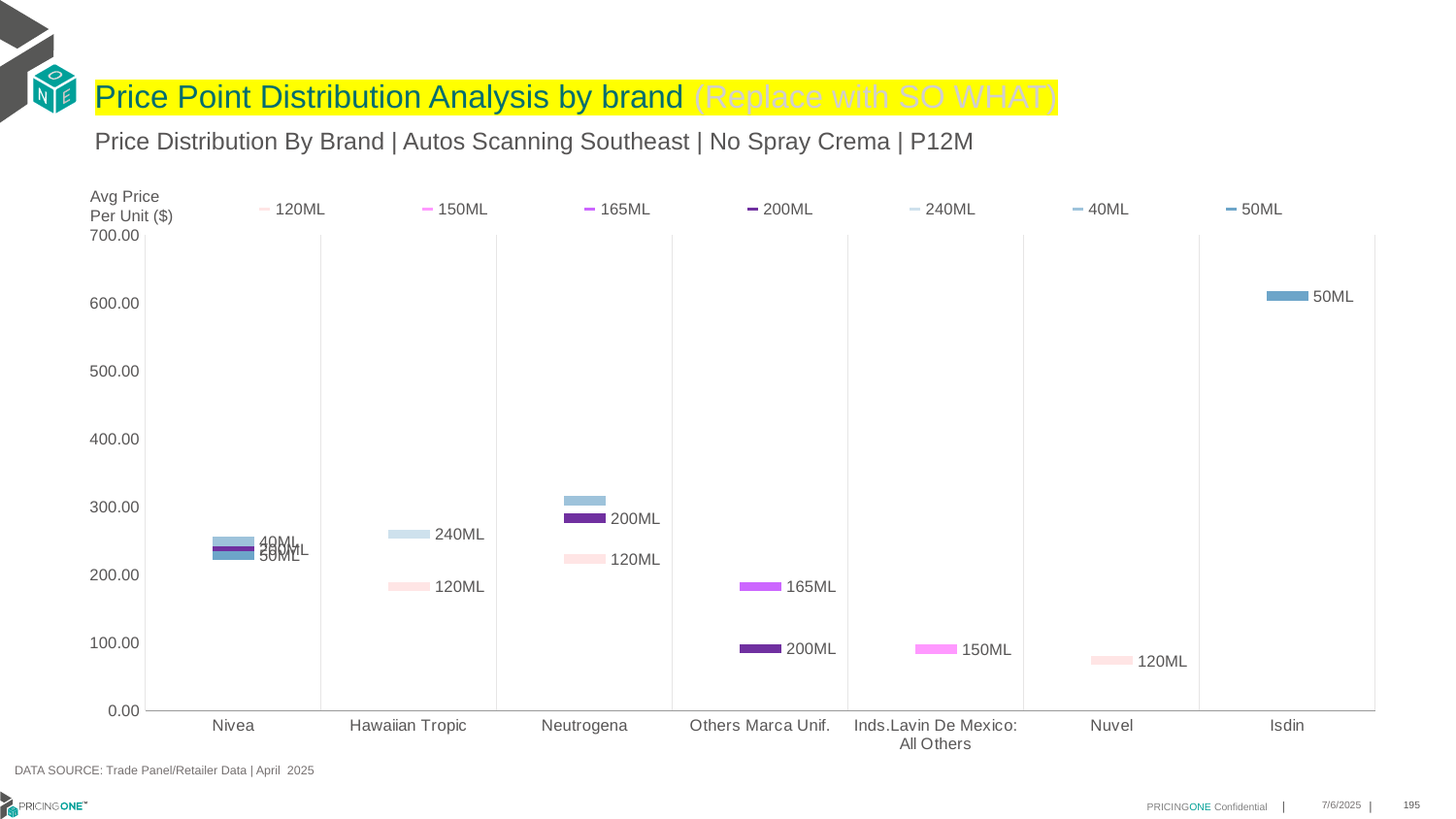

# Price Point Distribution Analysis by brand (Replace with SO WHAT)
Price Distribution By Brand | Autos Scanning Southeast | No Spray Crema | P12M

### Chart

| Category | 120ML | 150ML | 165ML | 200ML | 240ML | 40ML | 50ML |
|---|---|---|---|---|---|---|---|
| Nivea | None | None | None | 237.6001 | None | 248.7004 | 227.9312 |
| Hawaiian Tropic | 182.657 | None | None | None | 259.9919 | None | None |
| Neutrogena | 223.2473 | None | None | 282.8961 | None | 308.7066 | None |
| Others Marca Unif. | None | None | 182.532 | 91.399 | None | None | None |
| Inds.Lavin De Mexico: All Others | None | 90.2907 | None | None | None | None | None |
| Nuvel | 73.7171 | None | None | None | None | None | None |
| Isdin | None | None | None | None | None | None | 609.8011 |
Avg Price
Per Unit ($)
DATA SOURCE: Trade Panel/Retailer Data | April  2025
7/6/2025
195